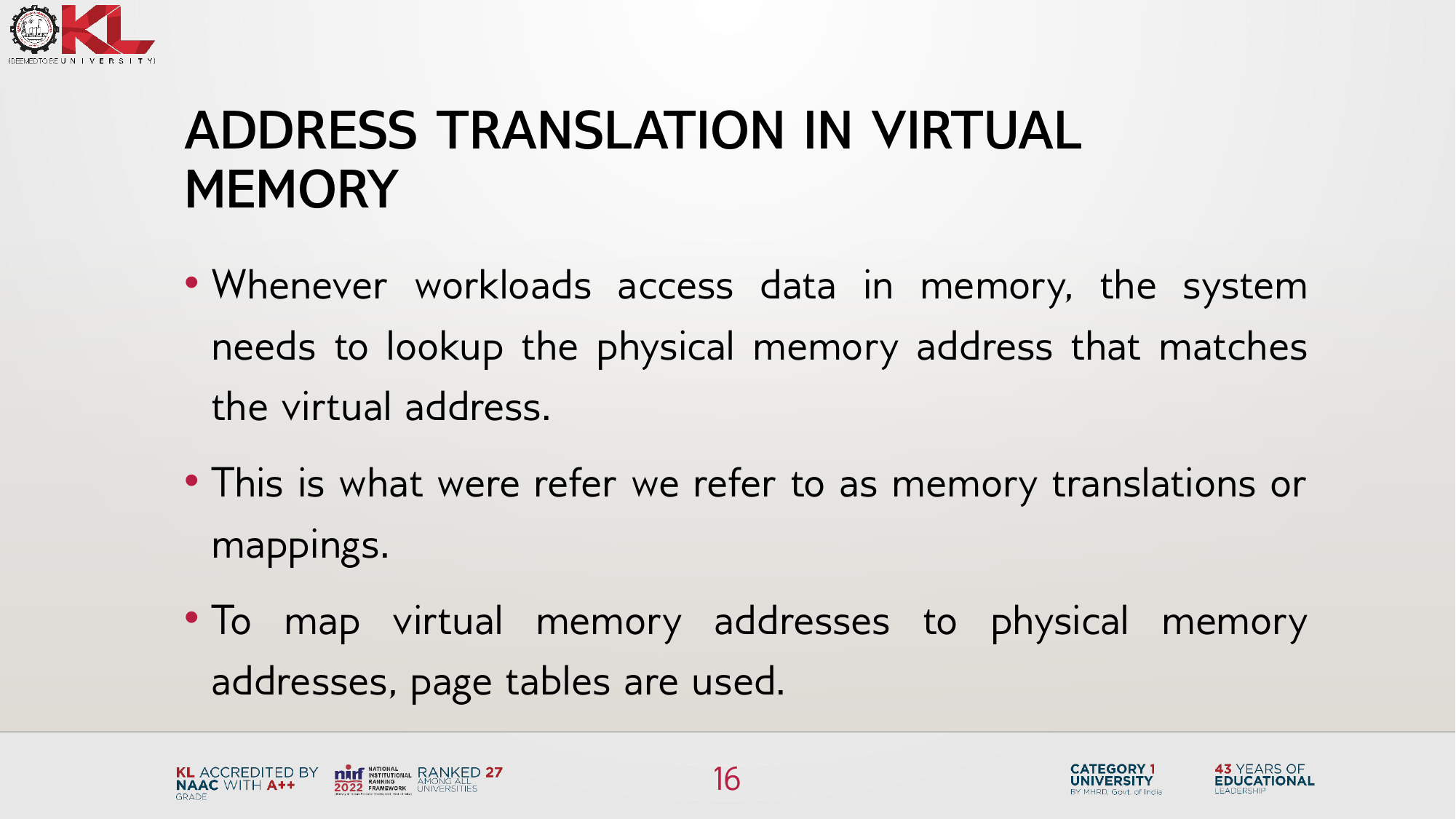

# Address Translation in Virtual Memory
Whenever workloads access data in memory, the system needs to lookup the physical memory address that matches the virtual address.
This is what were refer we refer to as memory translations or mappings.
To map virtual memory addresses to physical memory addresses, page tables are used.

16